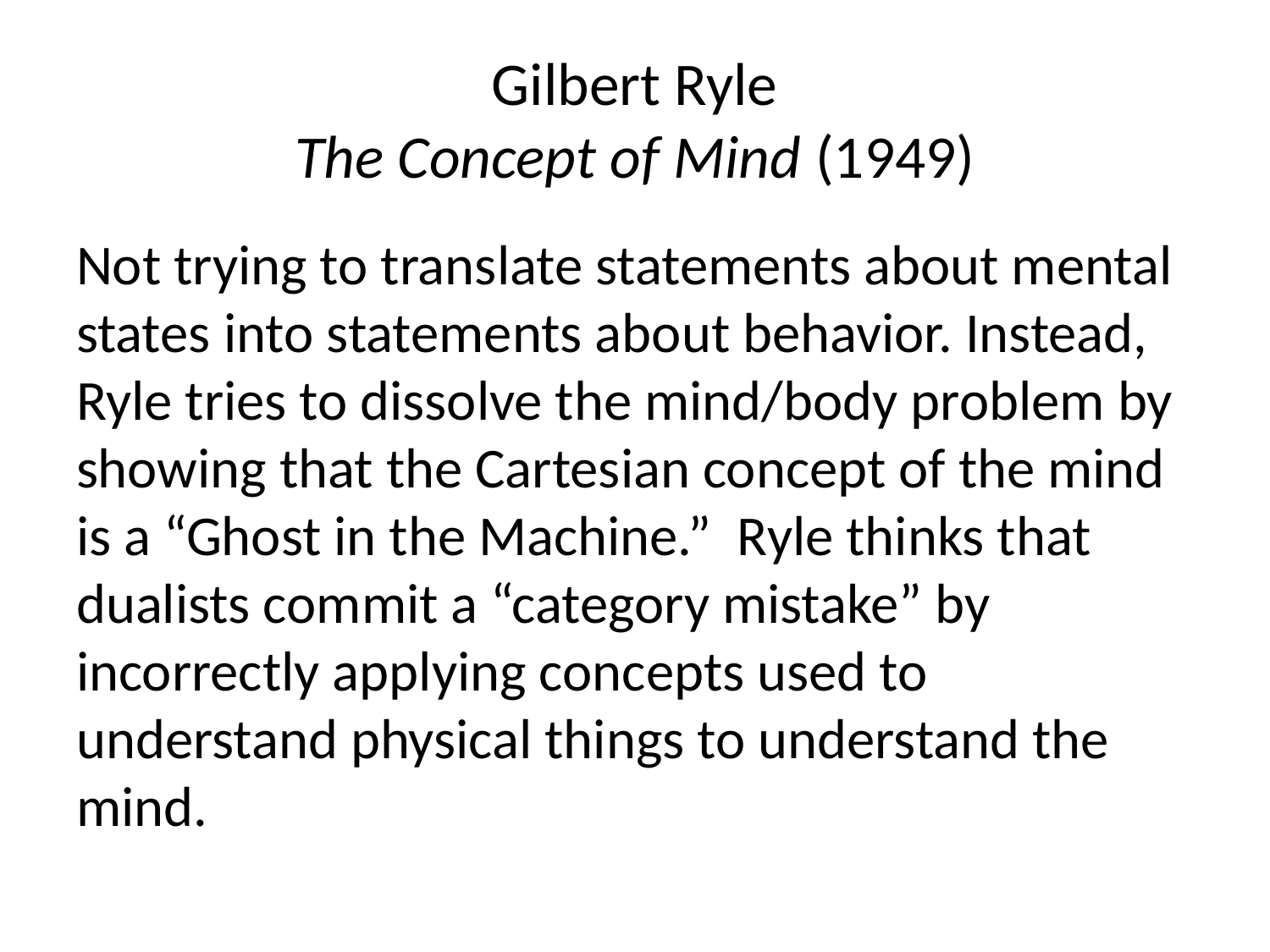

# Gilbert Ryle The Concept of Mind (1949)
Not trying to translate statements about mental states into statements about behavior. Instead, Ryle tries to dissolve the mind/body problem by showing that the Cartesian concept of the mind is a “Ghost in the Machine.”  Ryle thinks that dualists commit a “category mistake” by incorrectly applying concepts used to understand physical things to understand the mind.